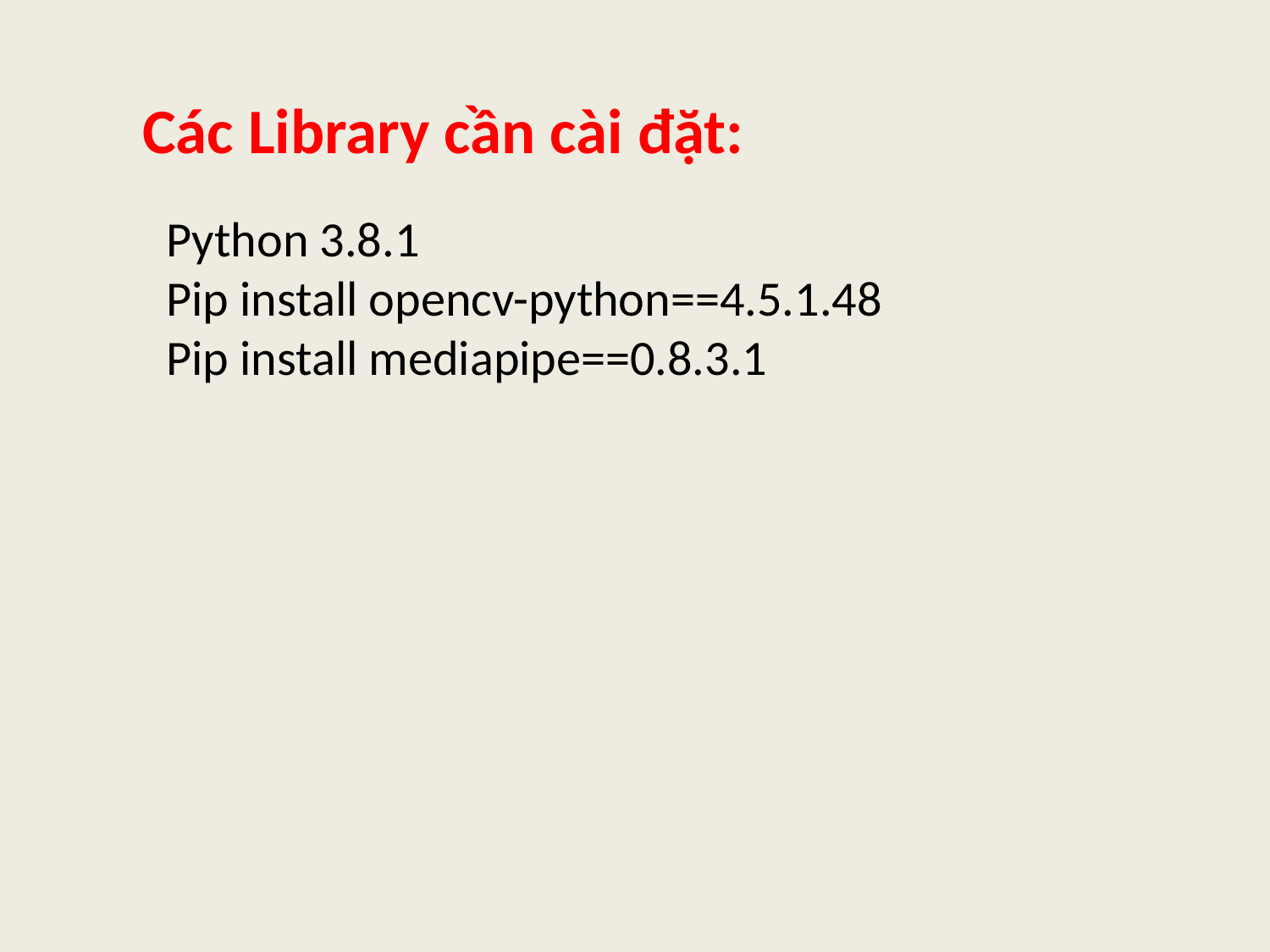

Các Library cần cài đặt:
Python 3.8.1
Pip install opencv-python==4.5.1.48
Pip install mediapipe==0.8.3.1